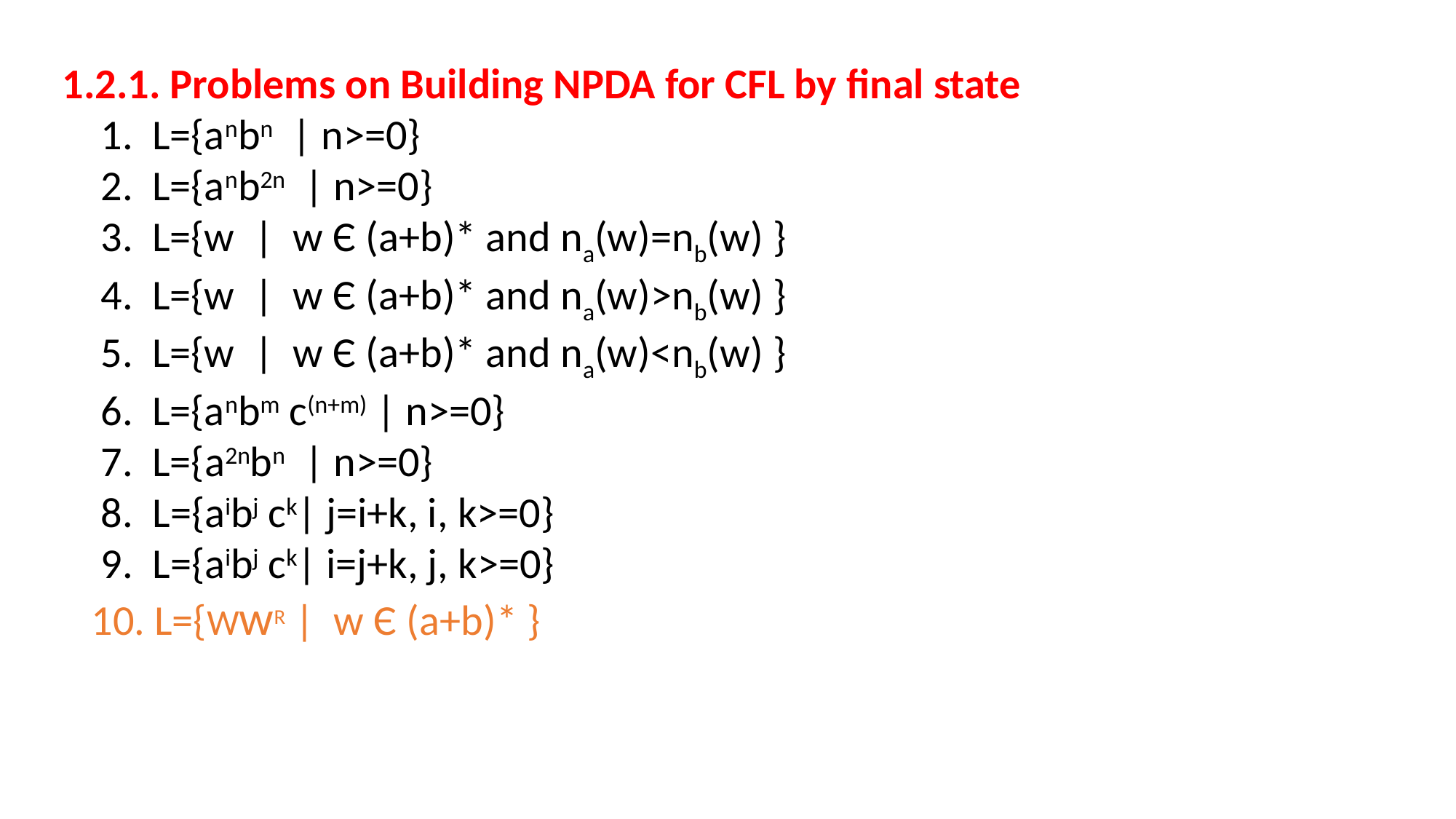

1.2.1. Problems on Building NPDA for CFL by final state
    1.  L={anbn  | n>=0}
    2.  L={anb2n  | n>=0}
    3.  L={w  |  w Є (a+b)* and na(w)=nb(w) }
    4.  L={w  |  w Є (a+b)* and na(w)>nb(w) }
    5.  L={w  |  w Є (a+b)* and na(w)<nb(w) }
    6.  L={anbm c(n+m) | n>=0}
    7.  L={a2nbn  | n>=0}
    8.  L={aibj ck| j=i+k, i, k>=0}
    9.  L={aibj ck| i=j+k, j, k>=0}
   10. L={WwR |  w Є (a+b)* }